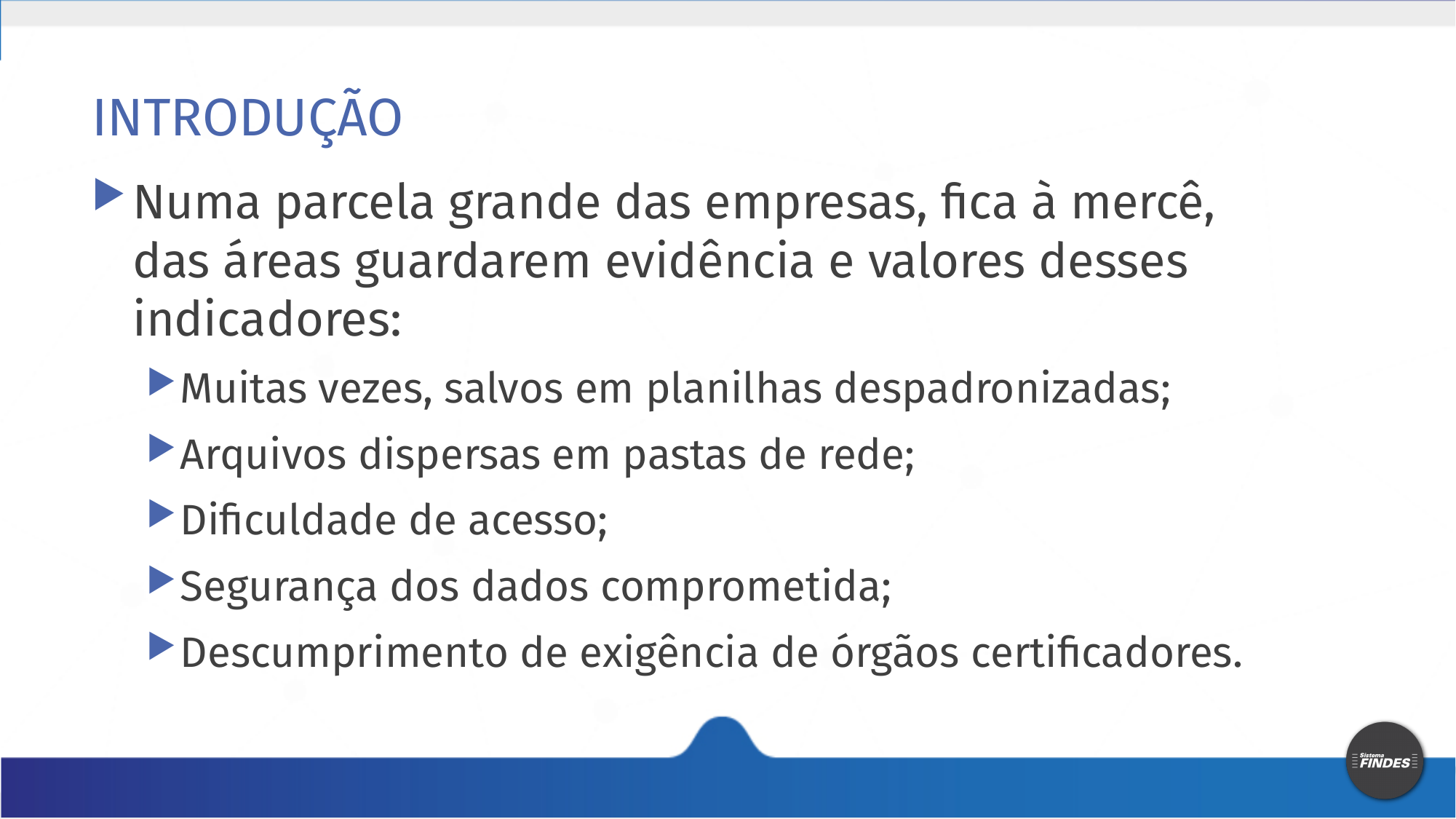

# INTRODUÇÃO
Numa parcela grande das empresas, fica à mercê, das áreas guardarem evidência e valores desses indicadores:
Muitas vezes, salvos em planilhas despadronizadas;
Arquivos dispersas em pastas de rede;
Dificuldade de acesso;
Segurança dos dados comprometida;
Descumprimento de exigência de órgãos certificadores.